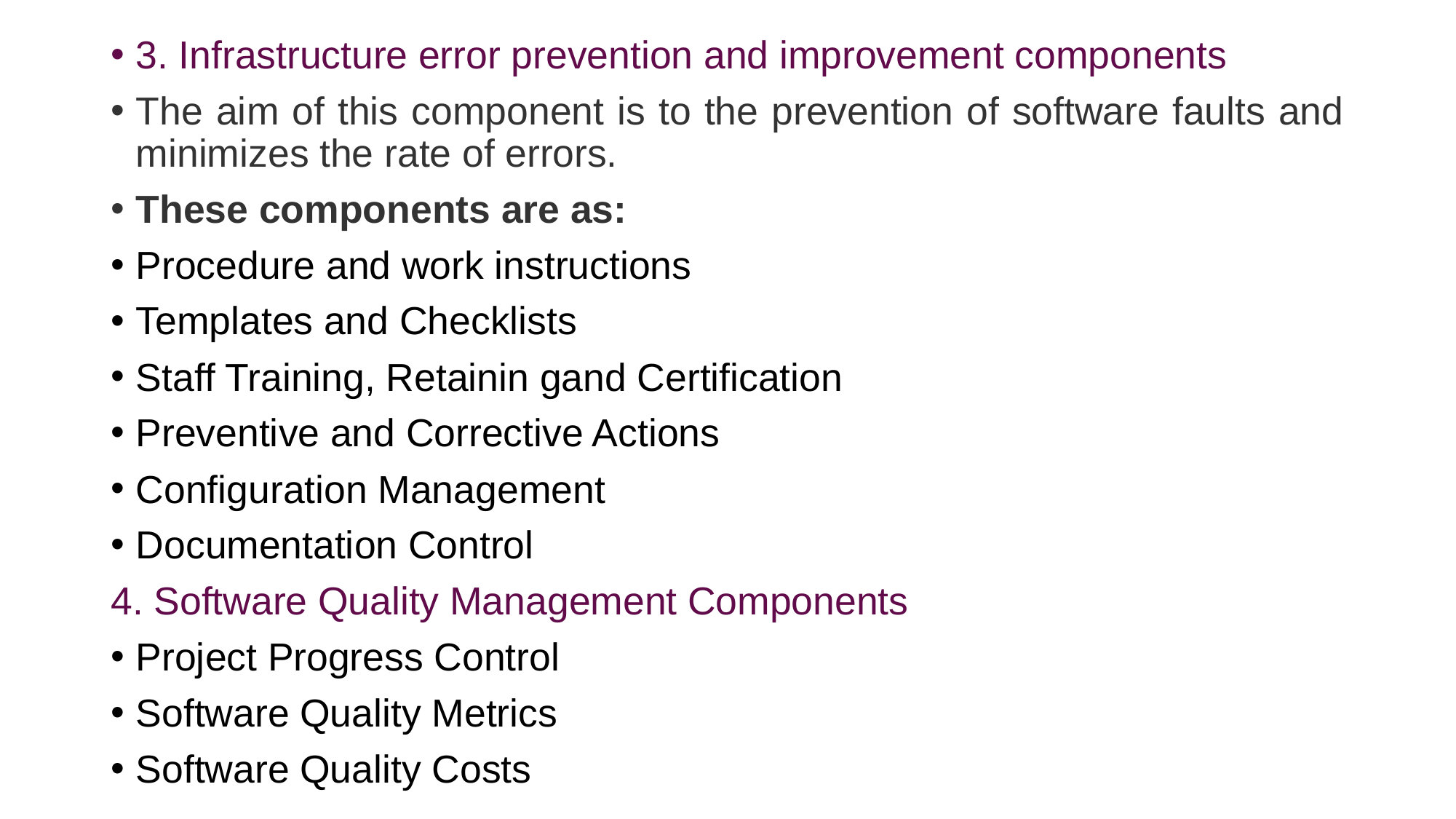

3. Infrastructure error prevention and improvement components
The aim of this component is to the prevention of software faults and minimizes the rate of errors.
These components are as:
Procedure and work instructions
Templates and Checklists
Staff Training, Retainin gand Certification
Preventive and Corrective Actions
Configuration Management
Documentation Control
4. Software Quality Management Components
Project Progress Control
Software Quality Metrics
Software Quality Costs